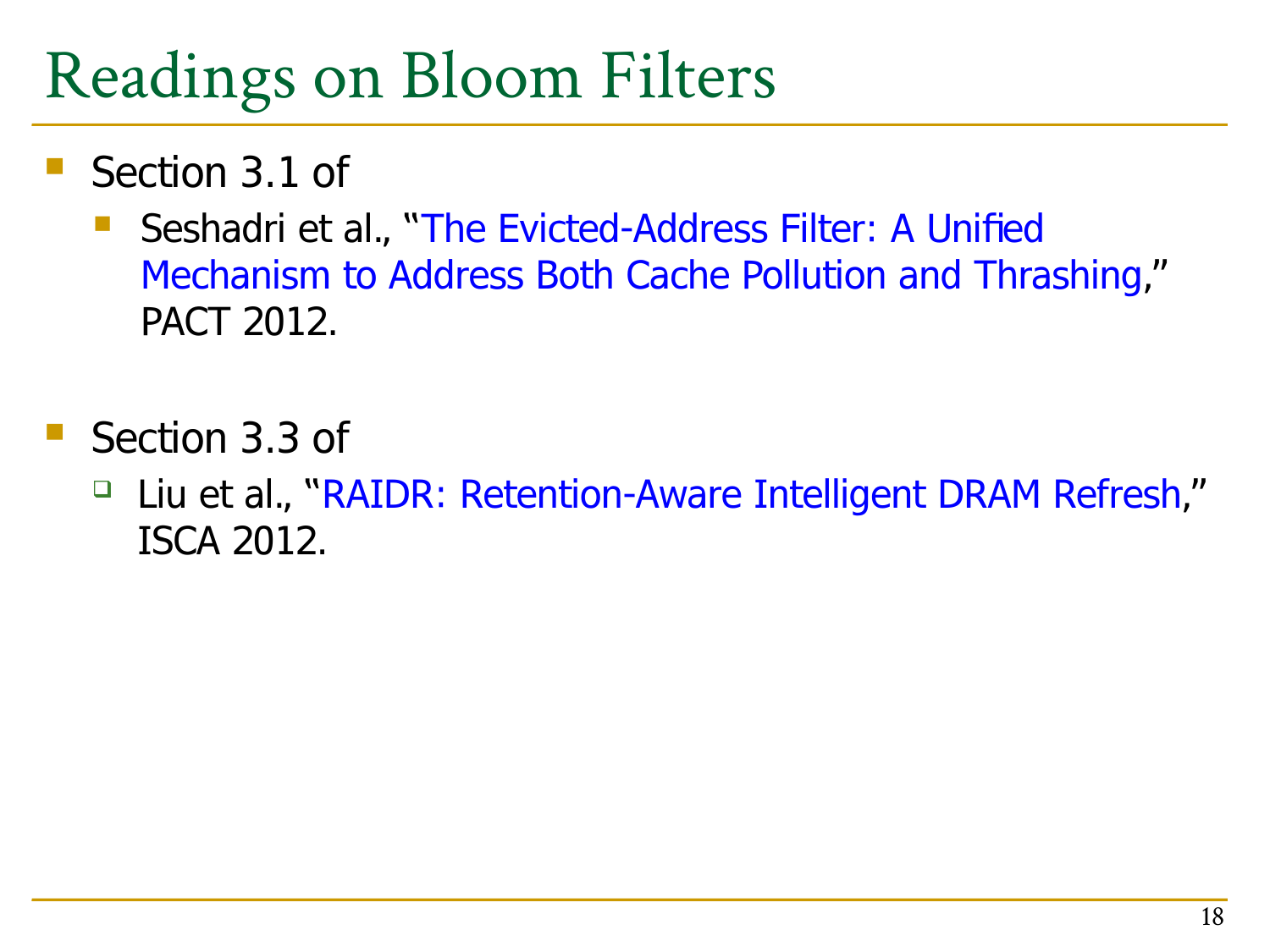

# Readings on Bloom Filters
Section 3.1 of
Seshadri et al., “The Evicted-Address Filter: A Unified Mechanism to Address Both Cache Pollution and Thrashing,” PACT 2012.

Section 3.3 of
Liu et al., “RAIDR: Retention-Aware Intelligent DRAM Refresh,” ISCA 2012.
18